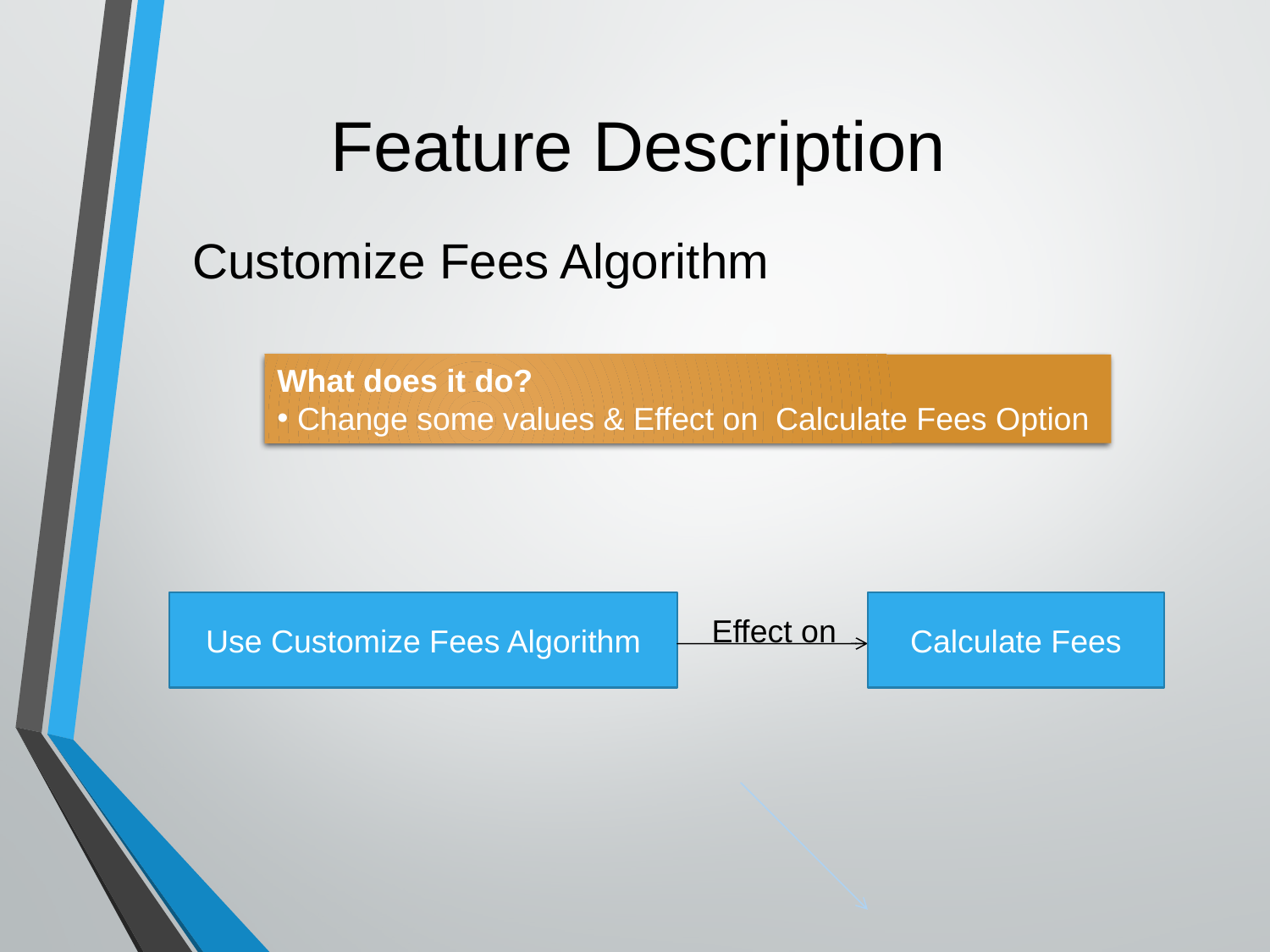

# Feature Description
Customize Fees Algorithm
What does it do?
 Change some values & Effect on  Calculate Fees Option
Use Customize Fees Algorithm
Calculate Fees
Effect on